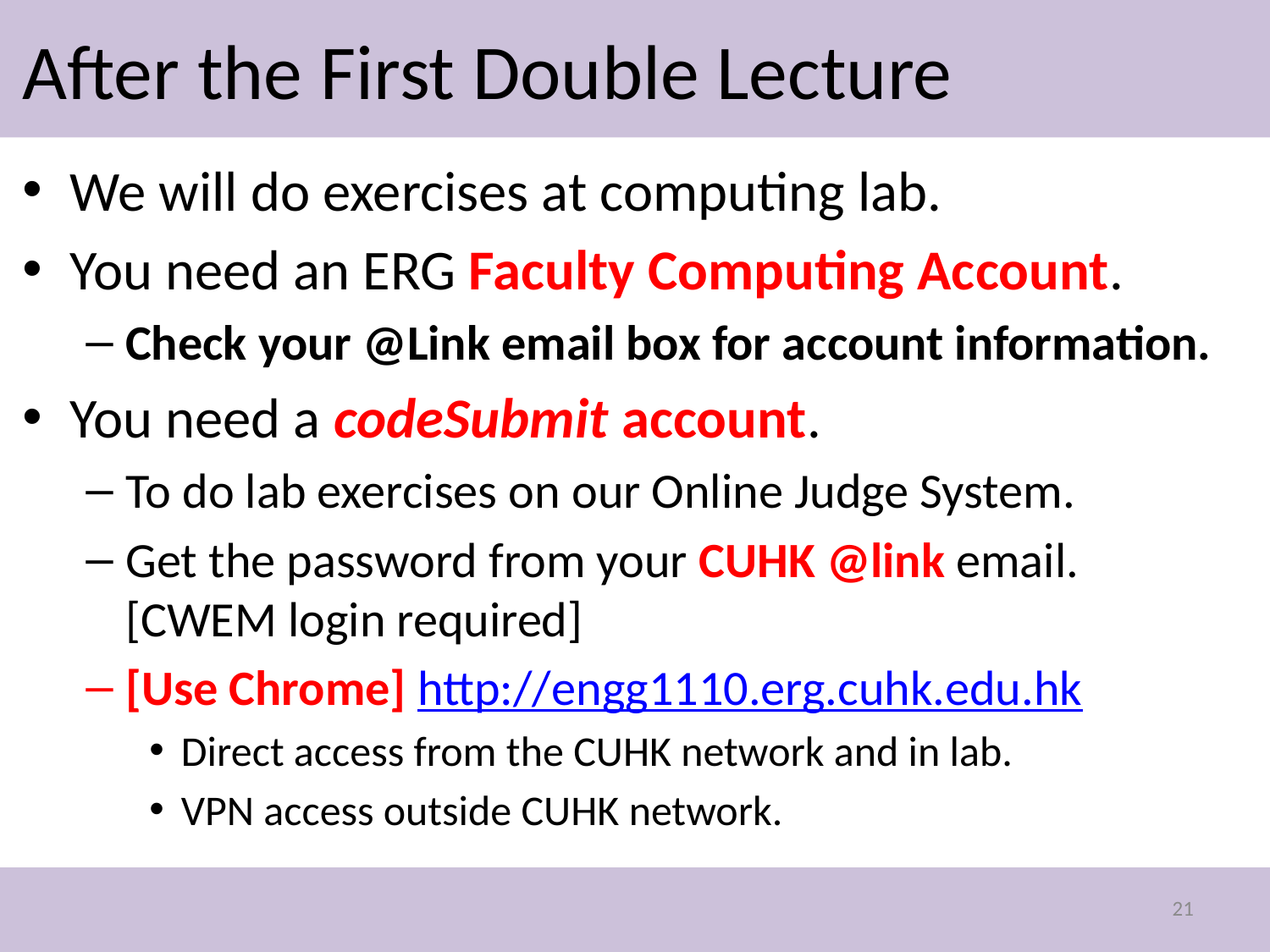

# After the First Double Lecture
We will do exercises at computing lab.
You need an ERG Faculty Computing Account.
Check your @Link email box for account information.
You need a codeSubmit account.
To do lab exercises on our Online Judge System.
Get the password from your CUHK @link email. [CWEM login required]
[Use Chrome] http://engg1110.erg.cuhk.edu.hk
Direct access from the CUHK network and in lab.
VPN access outside CUHK network.
21